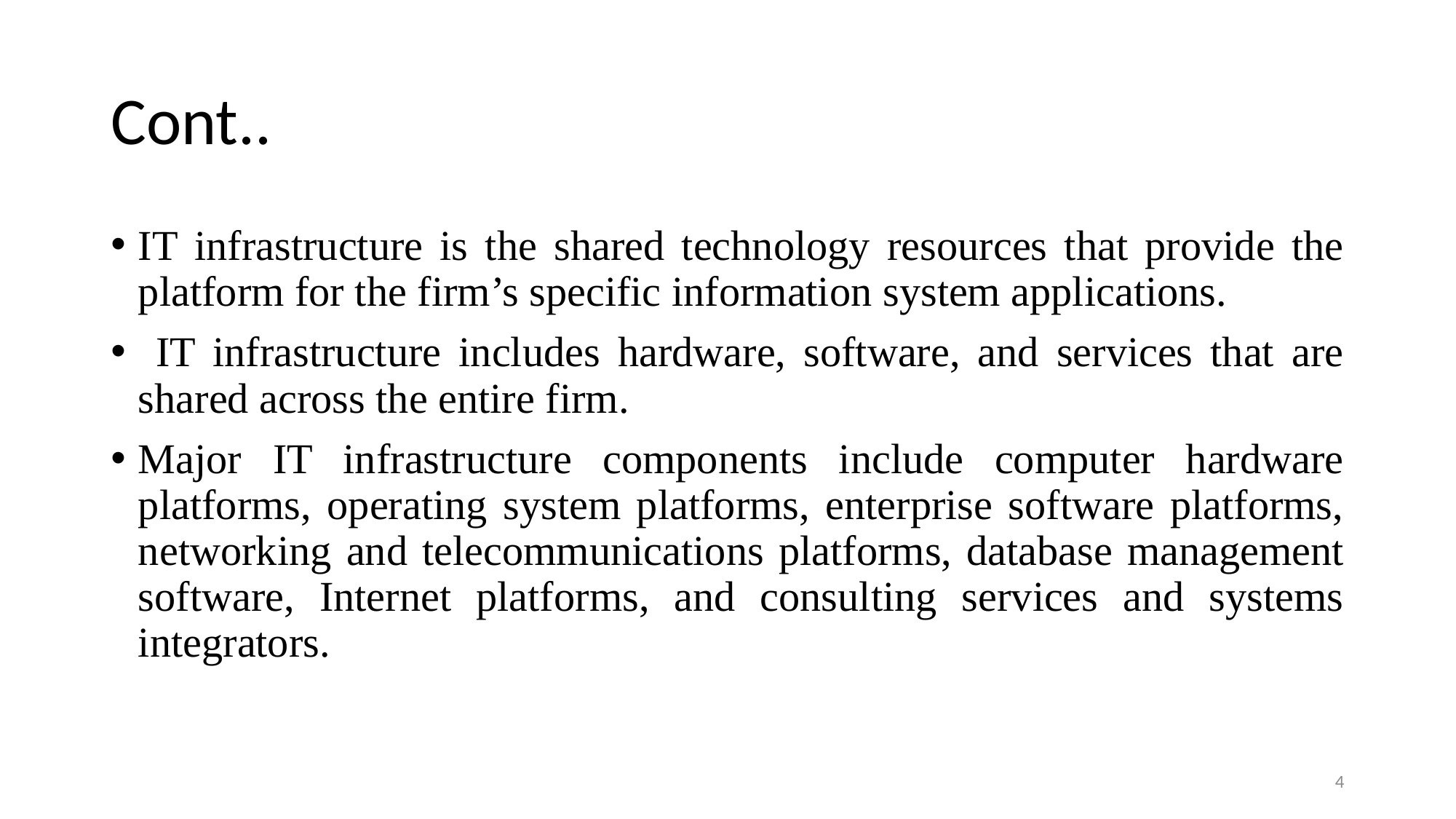

# Cont..
IT infrastructure is the shared technology resources that provide the platform for the firm’s specific information system applications.
 IT infrastructure includes hardware, software, and services that are shared across the entire firm.
Major IT infrastructure components include computer hardware platforms, operating system platforms, enterprise software platforms, networking and telecommunications platforms, database management software, Internet platforms, and consulting services and systems integrators.

4